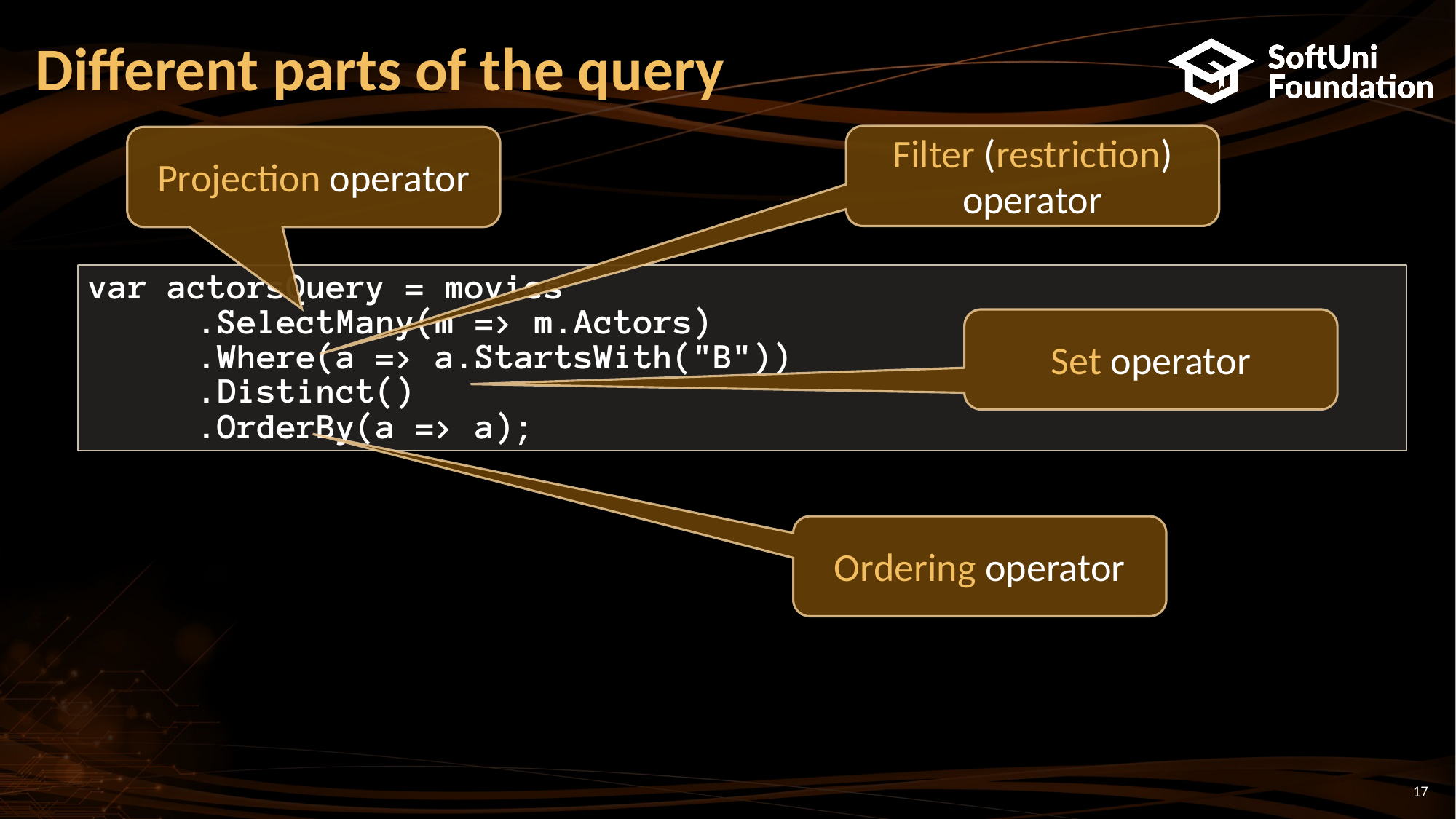

# Different parts of the query
Filter (restriction) operator
Projection operator
var actorsQuery = movies
	.SelectMany(m => m.Actors)
	.Where(a => a.StartsWith("B"))
	.Distinct()
	.OrderBy(a => a);
Set operator
Ordering operator
17